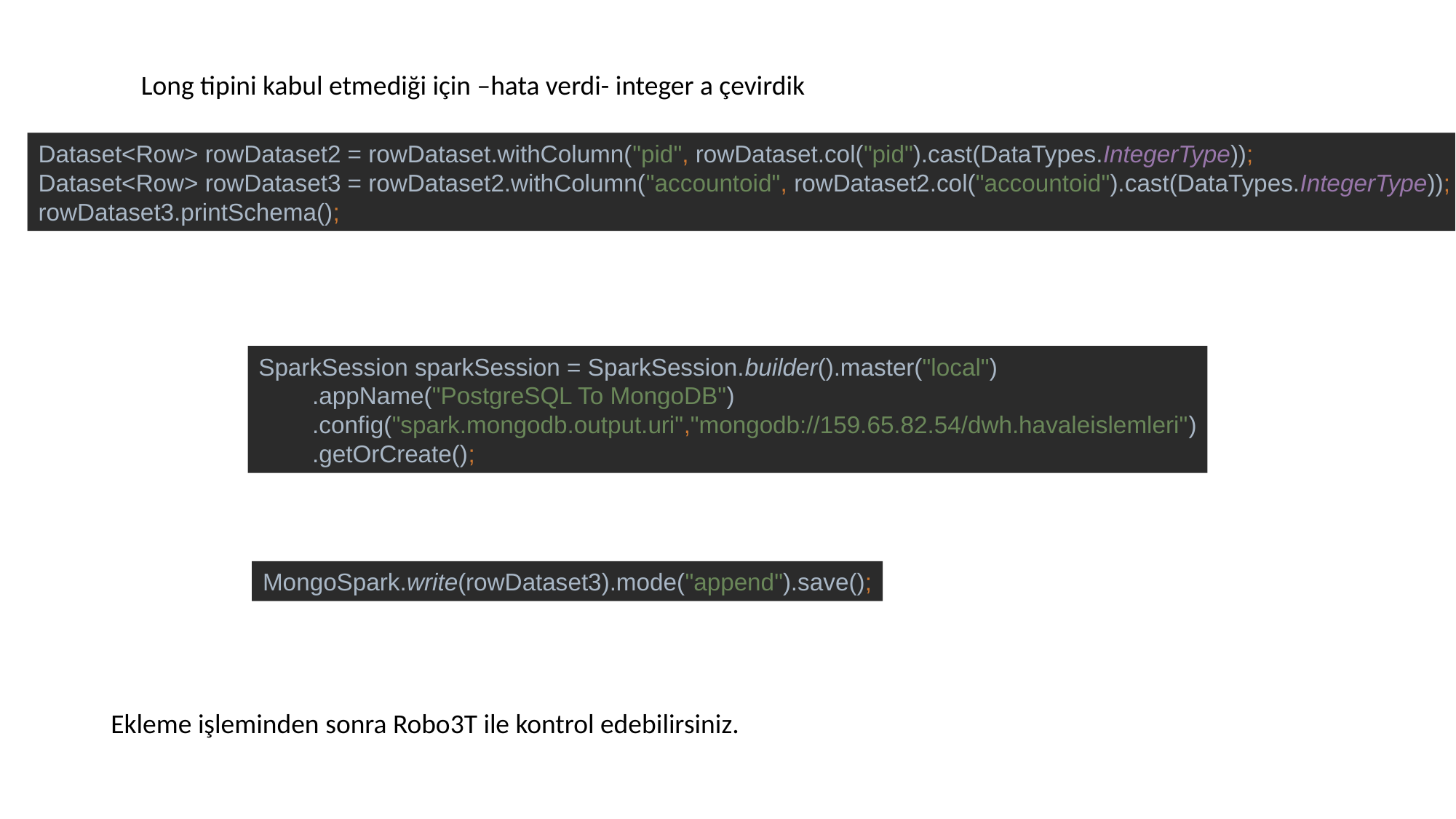

Long tipini kabul etmediği için –hata verdi- integer a çevirdik
Dataset<Row> rowDataset2 = rowDataset.withColumn("pid", rowDataset.col("pid").cast(DataTypes.IntegerType));
Dataset<Row> rowDataset3 = rowDataset2.withColumn("accountoid", rowDataset2.col("accountoid").cast(DataTypes.IntegerType));
rowDataset3.printSchema();
SparkSession sparkSession = SparkSession.builder().master("local")
        .appName("PostgreSQL To MongoDB")
        .config("spark.mongodb.output.uri","mongodb://159.65.82.54/dwh.havaleislemleri")
        .getOrCreate();
MongoSpark.write(rowDataset3).mode("append").save();
Ekleme işleminden sonra Robo3T ile kontrol edebilirsiniz.